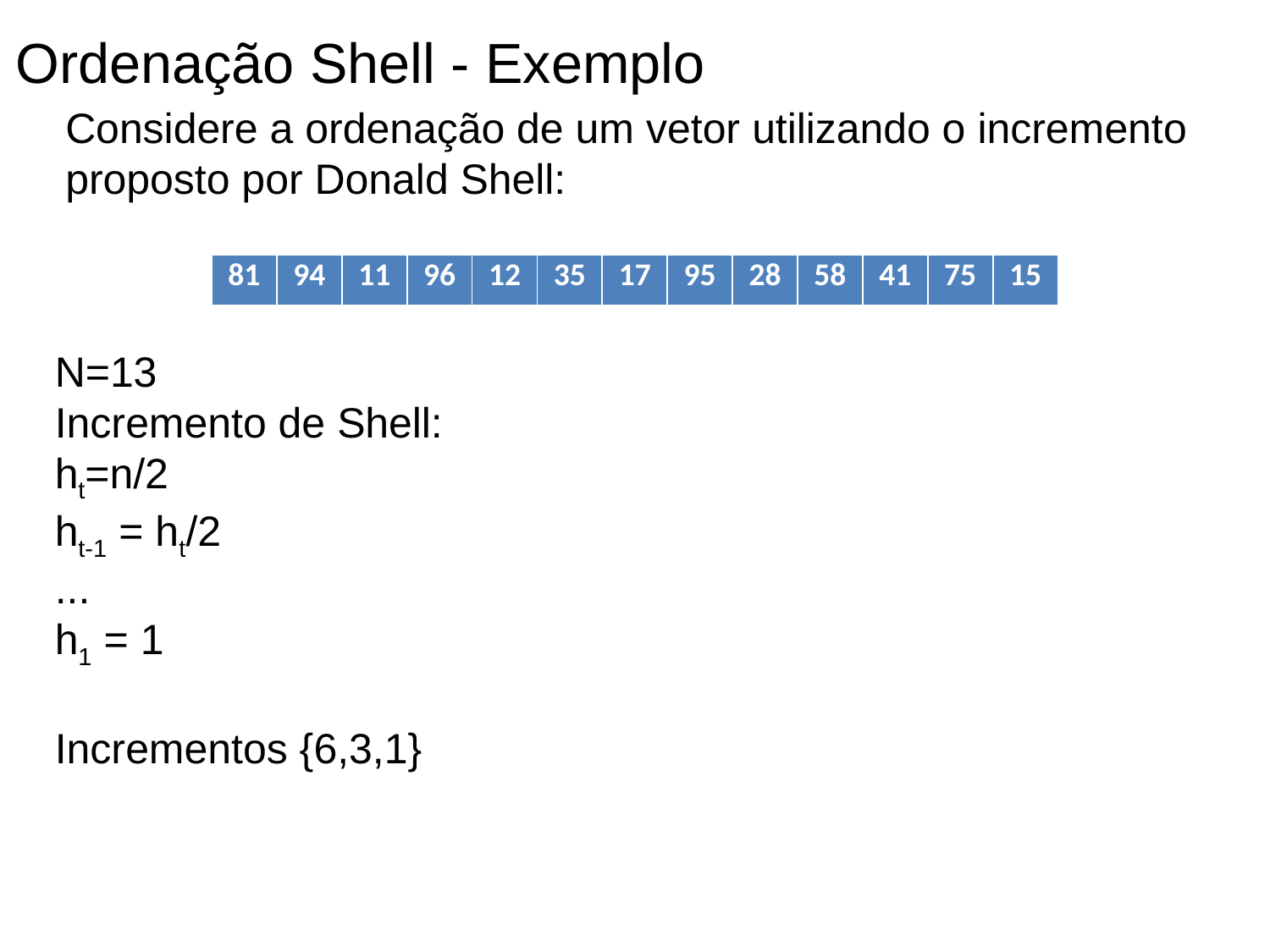

Ordenação Shell - Exemplo
Considere a ordenação de um vetor utilizando o incremento proposto por Donald Shell:
| 81 | 94 | 11 | 96 | 12 | 35 | 17 | 95 | 28 | 58 | 41 | 75 | 15 |
| --- | --- | --- | --- | --- | --- | --- | --- | --- | --- | --- | --- | --- |
N=13
Incremento de Shell:
ht=n/2
ht-1 = ht/2
...
h1 = 1

Incrementos {6,3,1}